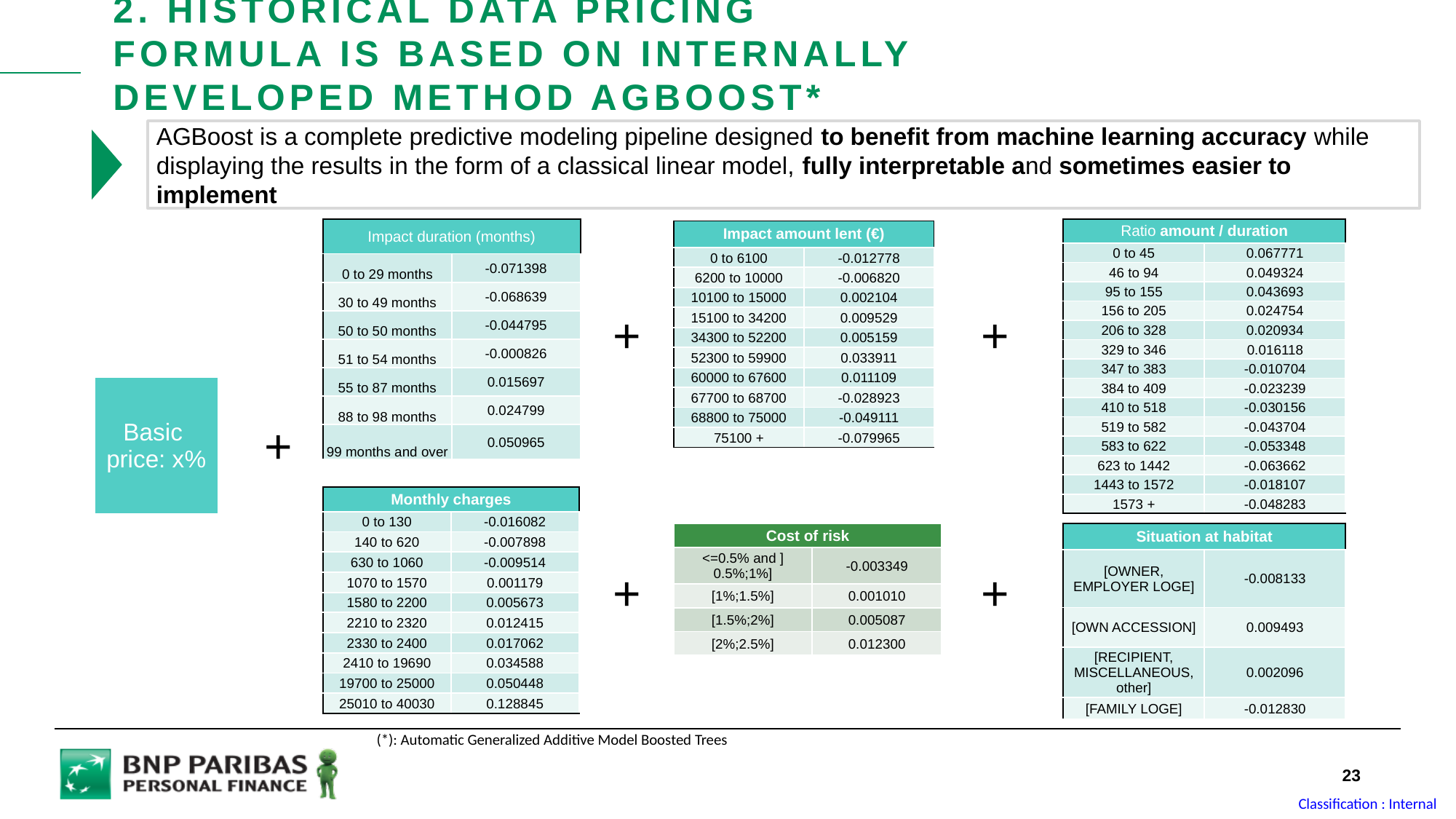

2. Historical data pricing formula is based on internally developed method AGBoost*
AGBoost is a complete predictive modeling pipeline designed to benefit from machine learning accuracy while displaying the results in the form of a classical linear model, fully interpretable and sometimes easier to implement

| Impact duration (months) |  |
| --- | --- |
| 0 to 29 months | -0.071398 |
| 30 to 49 months | -0.068639 |
| 50 to 50 months | -0.044795 |
| 51 to 54 months | -0.000826 |
| 55 to 87 months | 0.015697 |
| 88 to 98 months | 0.024799 |
| 99 months and over | 0.050965 |
| Ratio amount / duration |  |
| --- | --- |
| 0 to 45 | 0.067771 |
| 46 to 94 | 0.049324 |
| 95 to 155 | 0.043693 |
| 156 to 205 | 0.024754 |
| 206 to 328 | 0.020934 |
| 329 to 346 | 0.016118 |
| 347 to 383 | -0.010704 |
| 384 to 409 | -0.023239 |
| 410 to 518 | -0.030156 |
| 519 to 582 | -0.043704 |
| 583 to 622 | -0.053348 |
| 623 to 1442 | -0.063662 |
| 1443 to 1572 | -0.018107 |
| 1573 + | -0.048283 |
| Impact amount lent (€) |  |
| --- | --- |
| 0 to 6100 | -0.012778 |
| 6200 to 10000 | -0.006820 |
| 10100 to 15000 | 0.002104 |
| 15100 to 34200 | 0.009529 |
| 34300 to 52200 | 0.005159 |
| 52300 to 59900 | 0.033911 |
| 60000 to 67600 | 0.011109 |
| 67700 to 68700 | -0.028923 |
| 68800 to 75000 | -0.049111 |
| 75100 + | -0.079965 |
+
+
| Basic price: x% |
| --- |
+
| Monthly charges |  |
| --- | --- |
| 0 to 130 | -0.016082 |
| 140 to 620 | -0.007898 |
| 630 to 1060 | -0.009514 |
| 1070 to 1570 | 0.001179 |
| 1580 to 2200 | 0.005673 |
| 2210 to 2320 | 0.012415 |
| 2330 to 2400 | 0.017062 |
| 2410 to 19690 | 0.034588 |
| 19700 to 25000 | 0.050448 |
| 25010 to 40030 | 0.128845 |
| Cost of risk |  |
| --- | --- |
| <=0.5% and ] 0.5%;1%] | -0.003349 |
| [1%;1.5%] | 0.001010 |
| [1.5%;2%] | 0.005087 |
| [2%;2.5%] | 0.012300 |
| Situation at habitat |  |
| --- | --- |
| [OWNER, EMPLOYER LOGE] | -0.008133 |
| [OWN ACCESSION] | 0.009493 |
| [RECIPIENT, MISCELLANEOUS, other] | 0.002096 |
| [FAMILY LOGE] | -0.012830 |
+
+
(*): Automatic Generalized Additive Model Boosted Trees
23